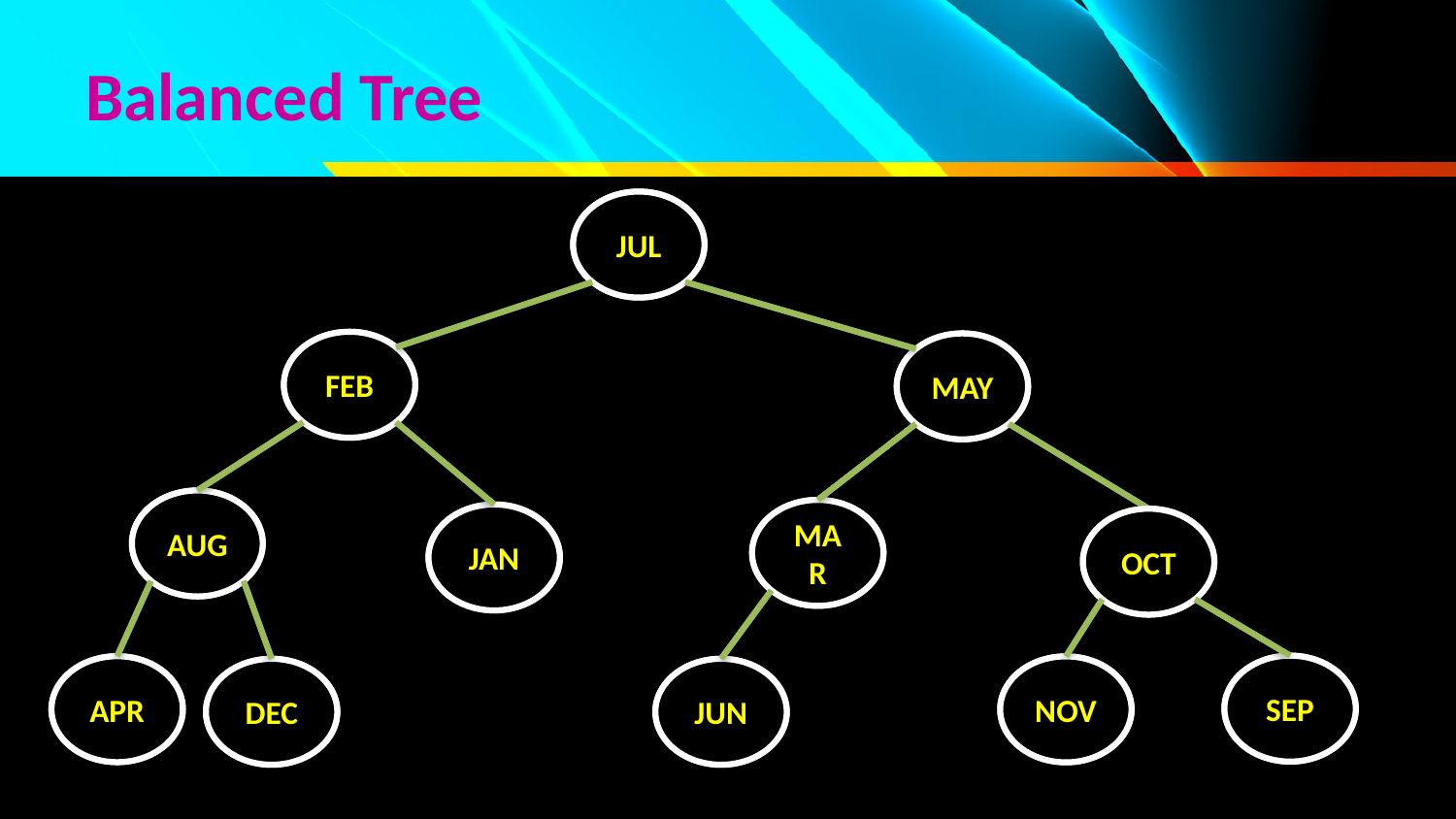

# Balanced Tree
JUL
FEB
MAY
AUG
MAR
JAN
OCT
SEP
APR
NOV
DEC
JUN
JUL
FEB
MAY
AUG
MAR
JAN
OCT
SEP
APR
NOV
DEC
JUN